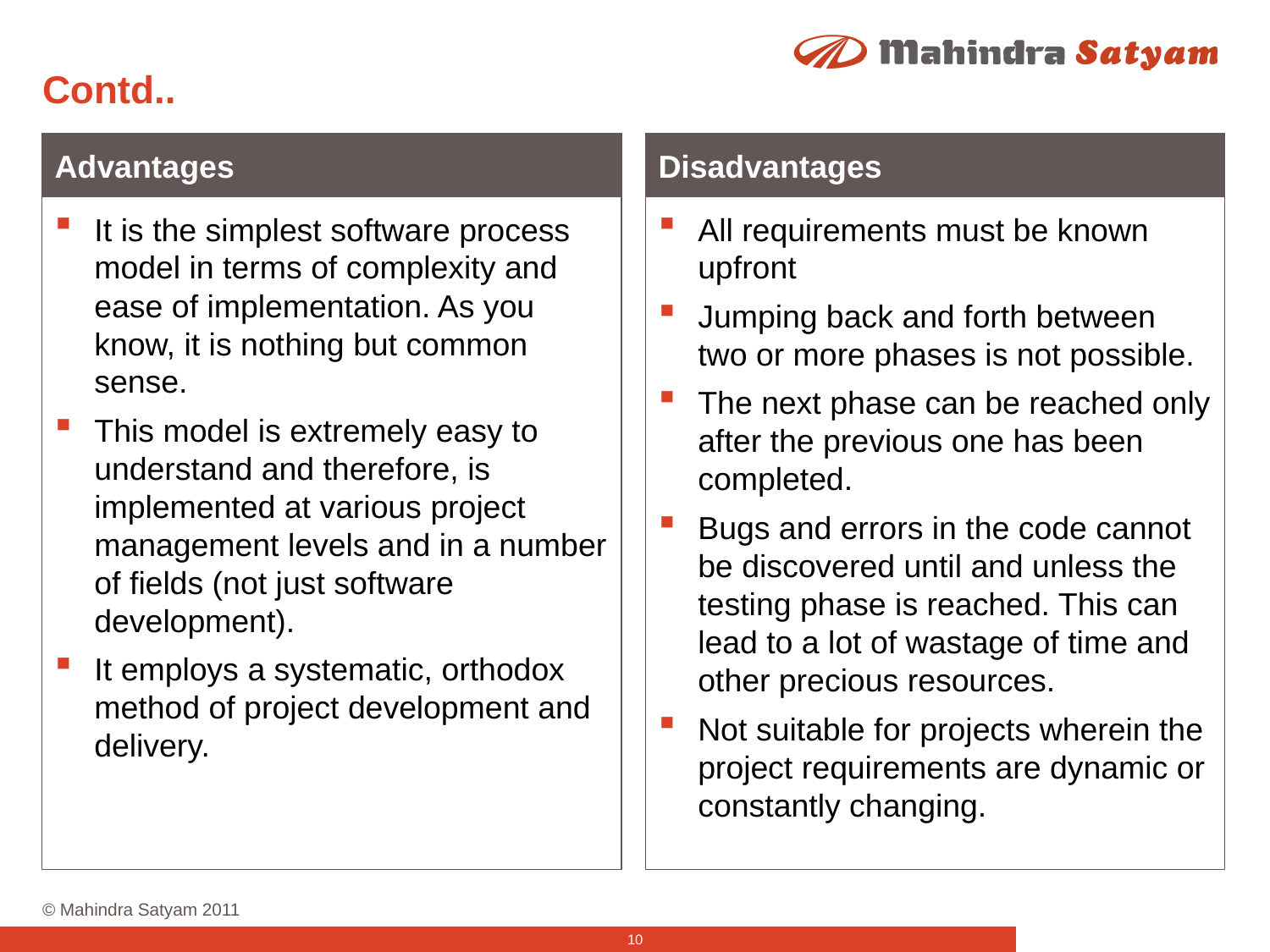

# Contd..
Advantages
Disadvantages
It is the simplest software process model in terms of complexity and ease of implementation. As you know, it is nothing but common sense.
This model is extremely easy to understand and therefore, is implemented at various project management levels and in a number of fields (not just software development).
It employs a systematic, orthodox method of project development and delivery.
All requirements must be known upfront
Jumping back and forth between two or more phases is not possible.
The next phase can be reached only after the previous one has been completed.
Bugs and errors in the code cannot be discovered until and unless the testing phase is reached. This can lead to a lot of wastage of time and other precious resources.
Not suitable for projects wherein the project requirements are dynamic or constantly changing.